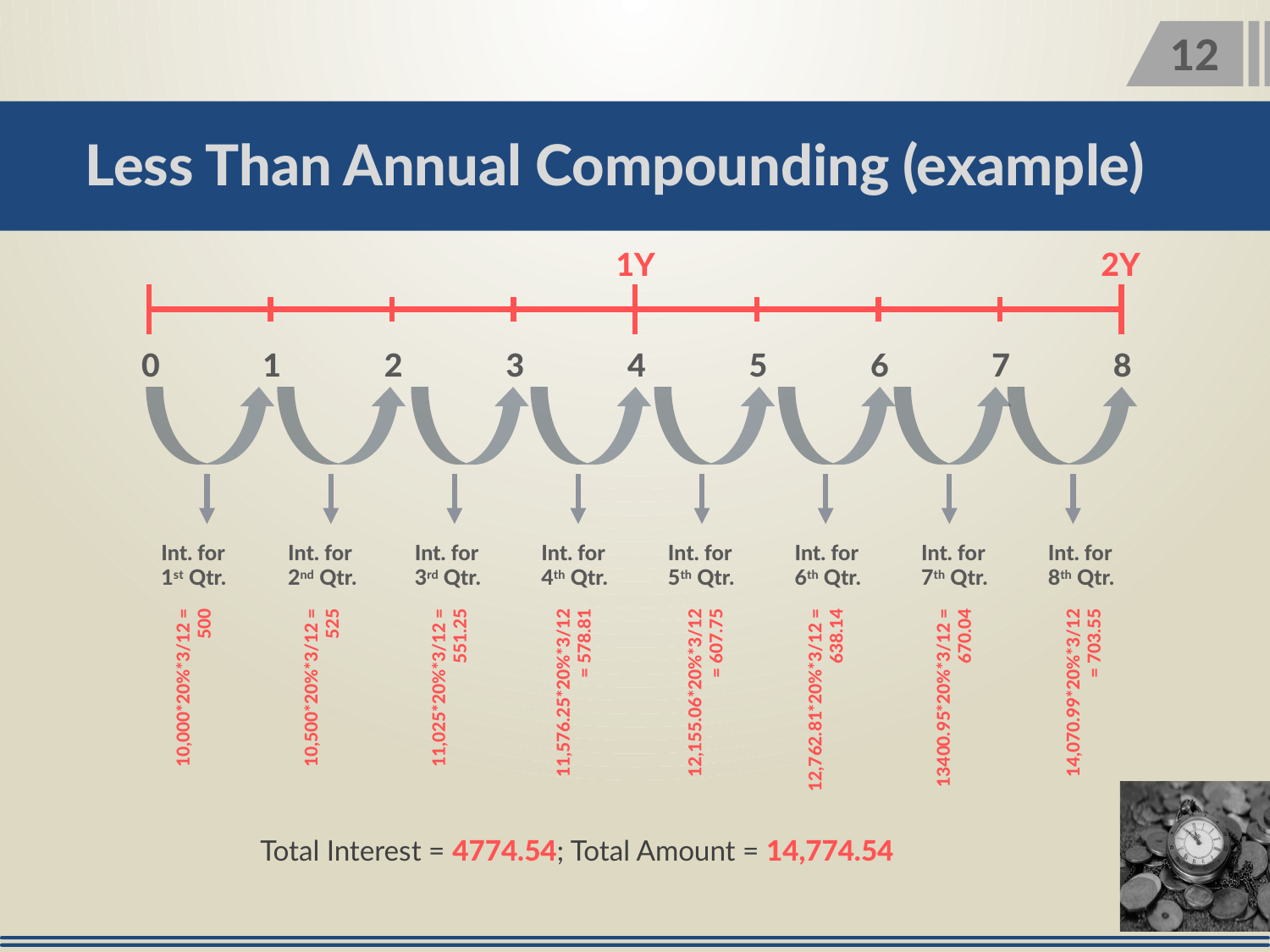

12
Less Than Annual Compounding (example)
1Y
2Y
0
1
2
3
4
5
6
7
8

Int. for 1st Qtr.
Int. for 2nd Qtr.
Int. for 3rd Qtr.
Int. for 4th Qtr.
Int. for 5th Qtr.
Int. for 6th Qtr.
Int. for 7th Qtr.
Int. for 8th Qtr.
10,500*20%*3/12 = 525
10,000*20%*3/12 = 500
11,025*20%*3/12 = 551.25
13400.95*20%*3/12 = 670.04
14,070.99*20%*3/12 = 703.55
12,155.06*20%*3/12 = 607.75
11,576.25*20%*3/12 = 578.81
12,762.81*20%*3/12 = 638.14

Total Interest = 4774.54; Total Amount = 14,774.54